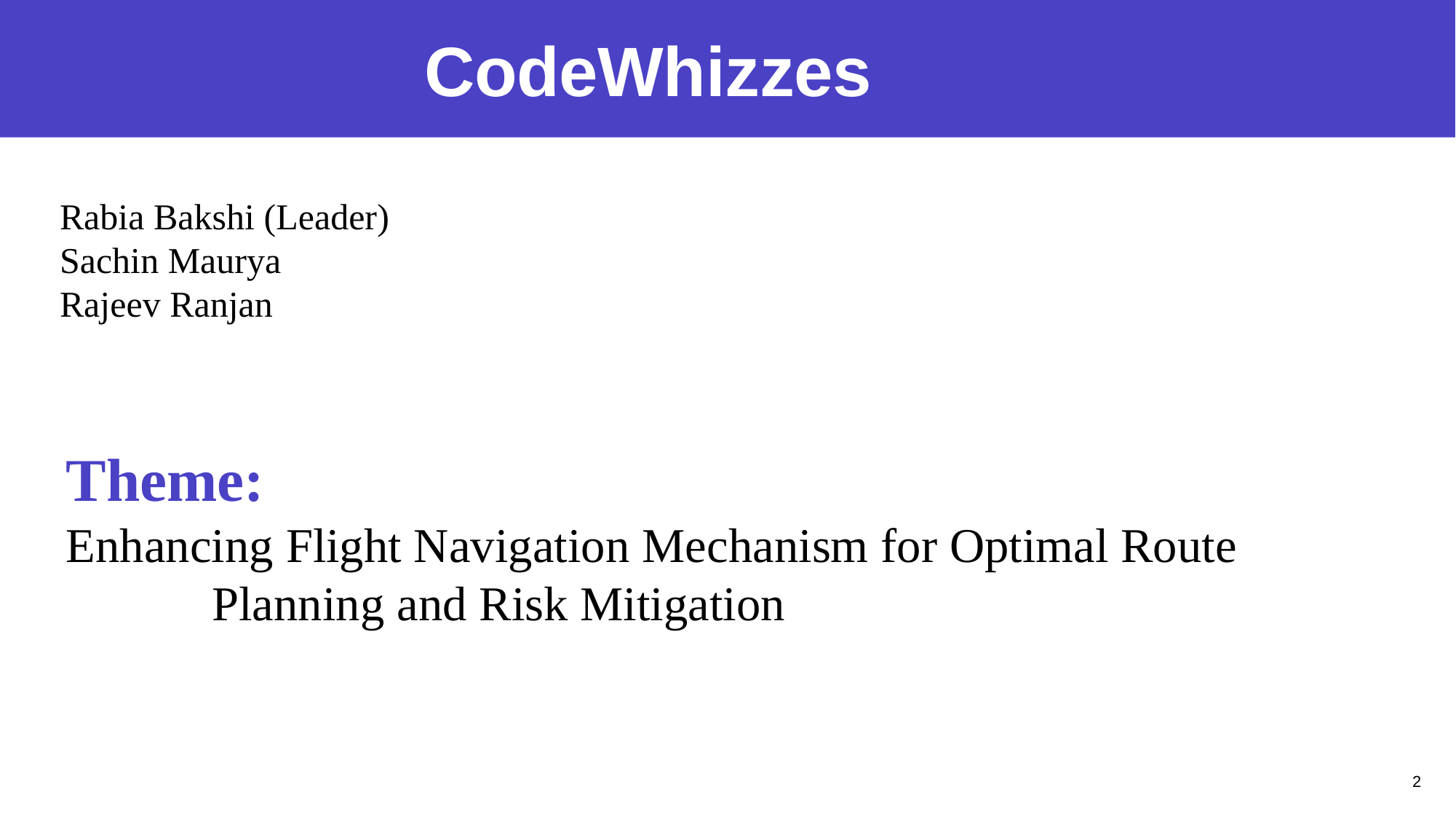

# CodeWhizzes
Rabia Bakshi (Leader)
Sachin Maurya
Rajeev Ranjan
Theme:
Enhancing Flight Navigation Mechanism for Optimal Route                    Planning and Risk Mitigation
2